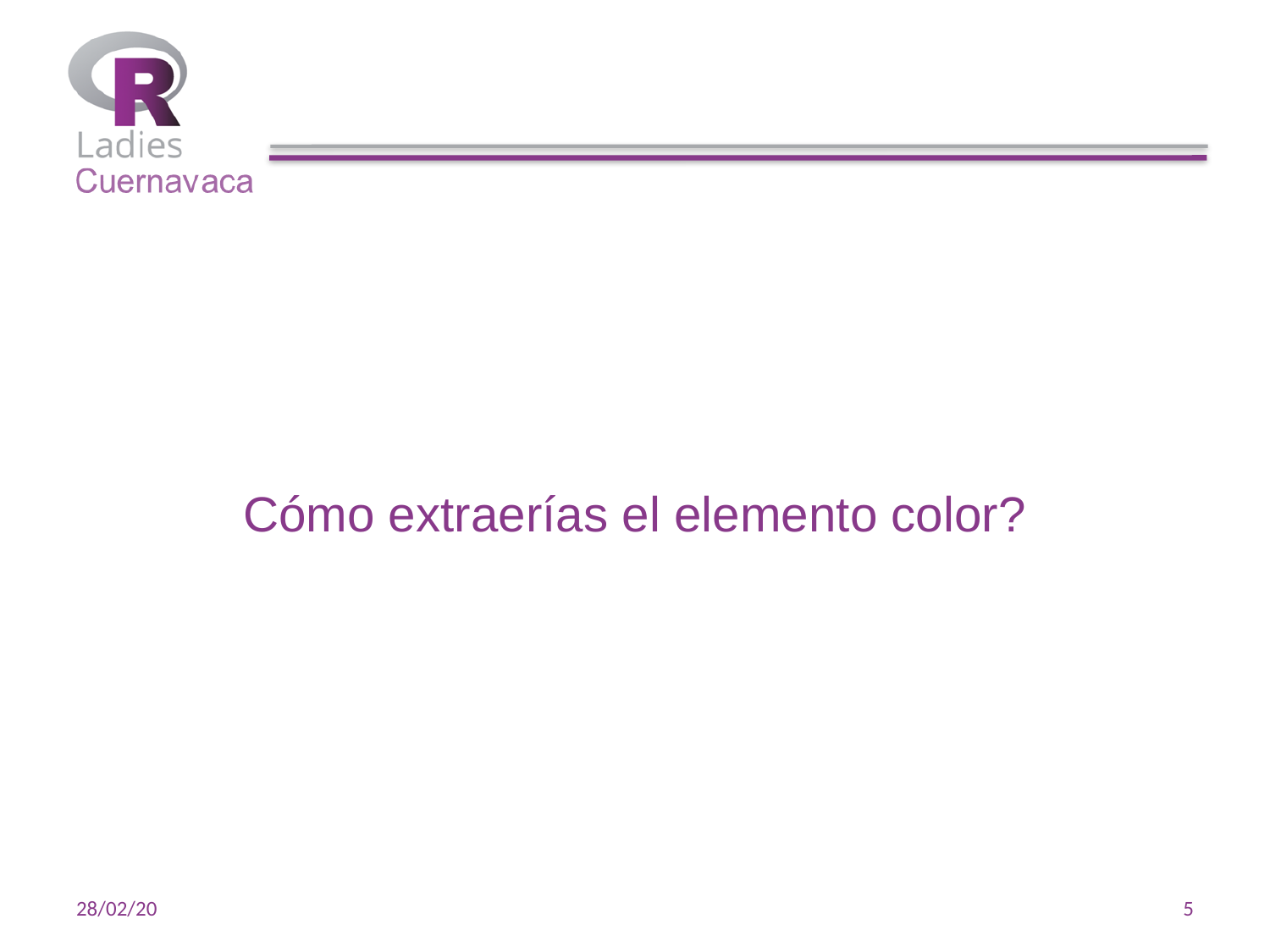

#
Cómo extraerías el elemento color?
28/02/20
5